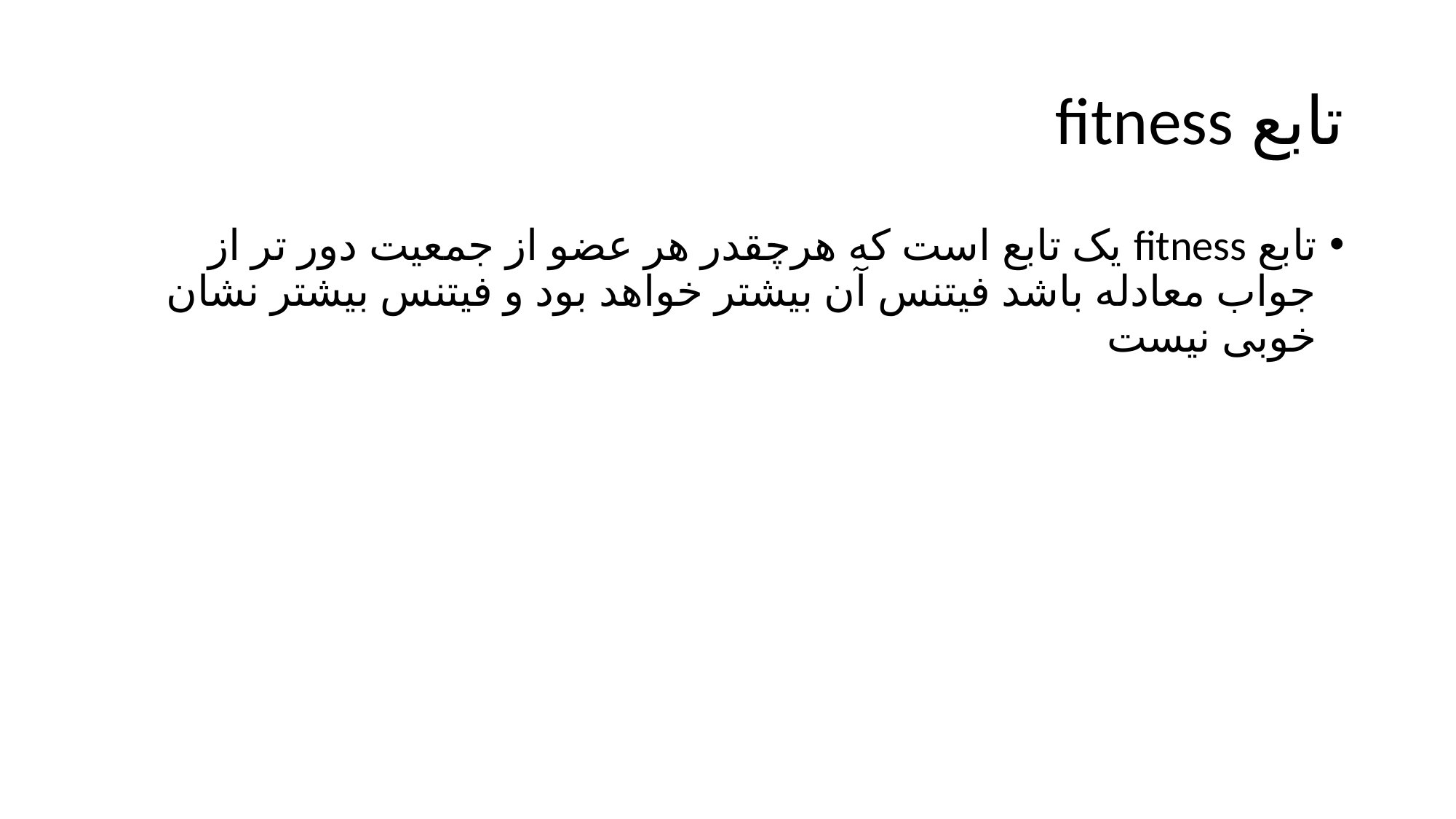

# تابع fitness
تابع fitness یک تابع است که هرچقدر هر عضو از جمعیت دور تر از جواب معادله باشد فیتنس آن بیشتر خواهد بود و فیتنس بیشتر نشان خوبی نیست